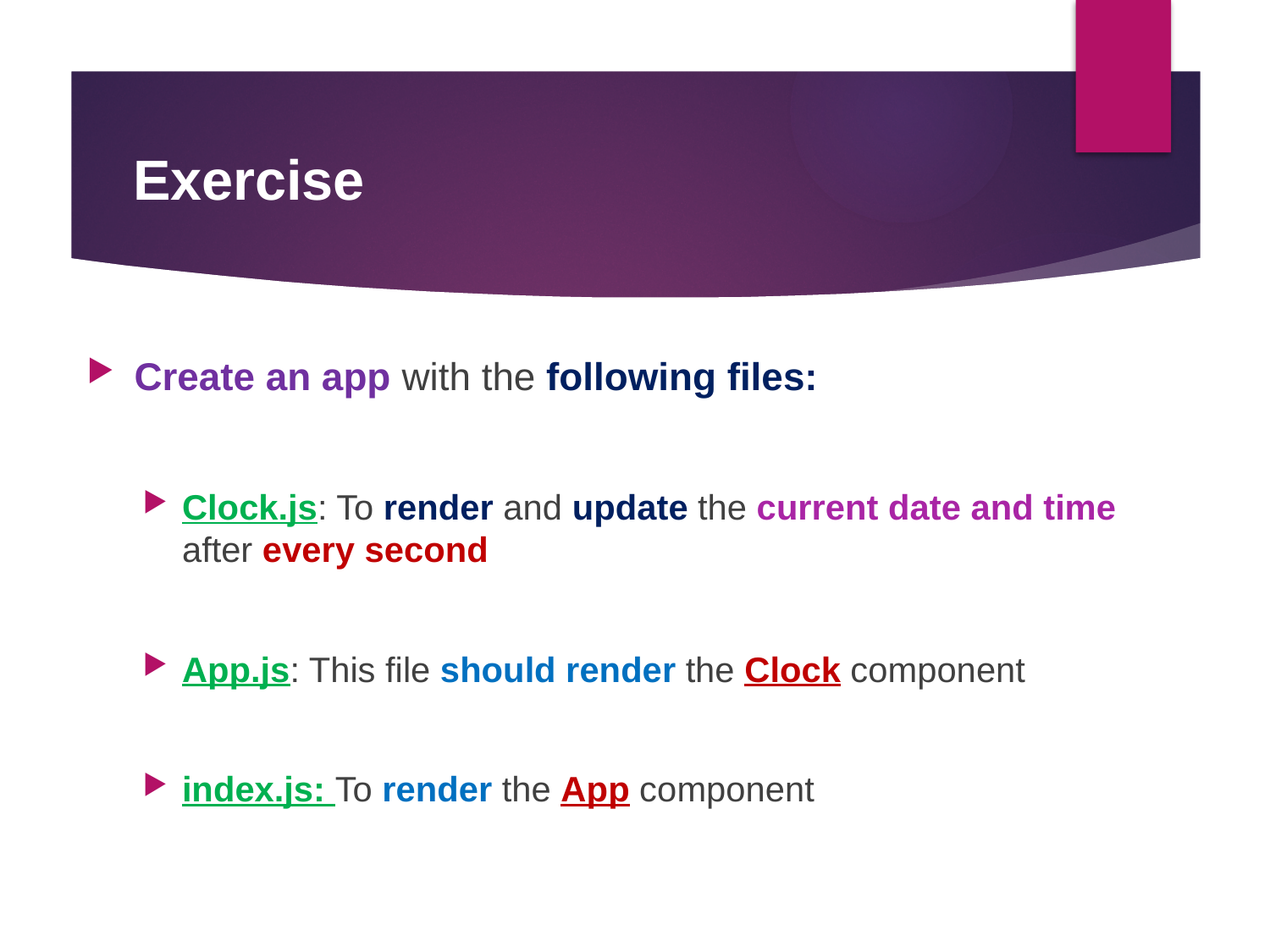

#
Exercise
Create an app with the following files:

Clock.js: To render and update the current date and time after every second

App.js: This file should render the Clock component

index.js: To render the App component